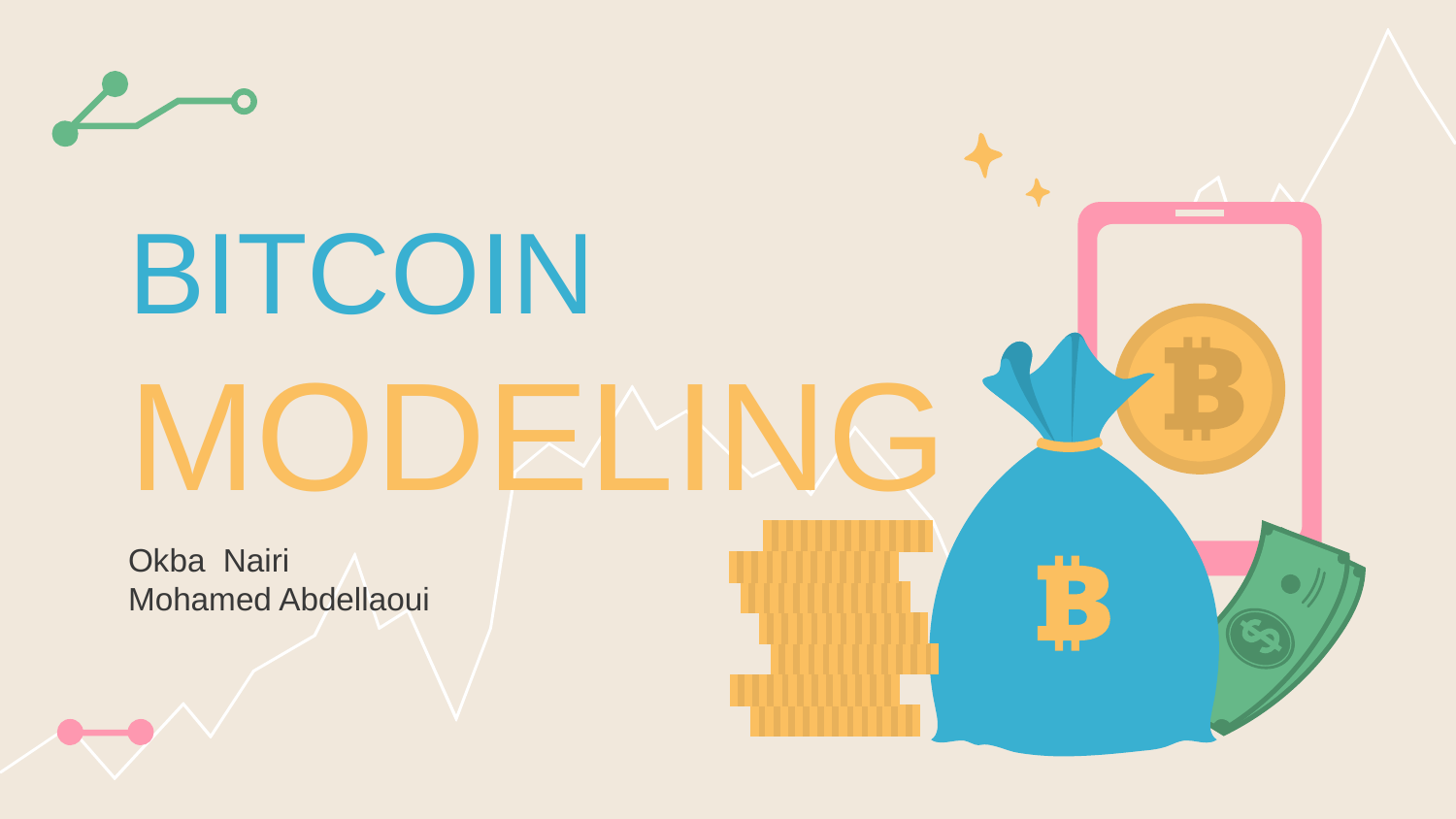

# BITCOIN MODELING

Okba  Nairi
Mohamed Abdellaoui